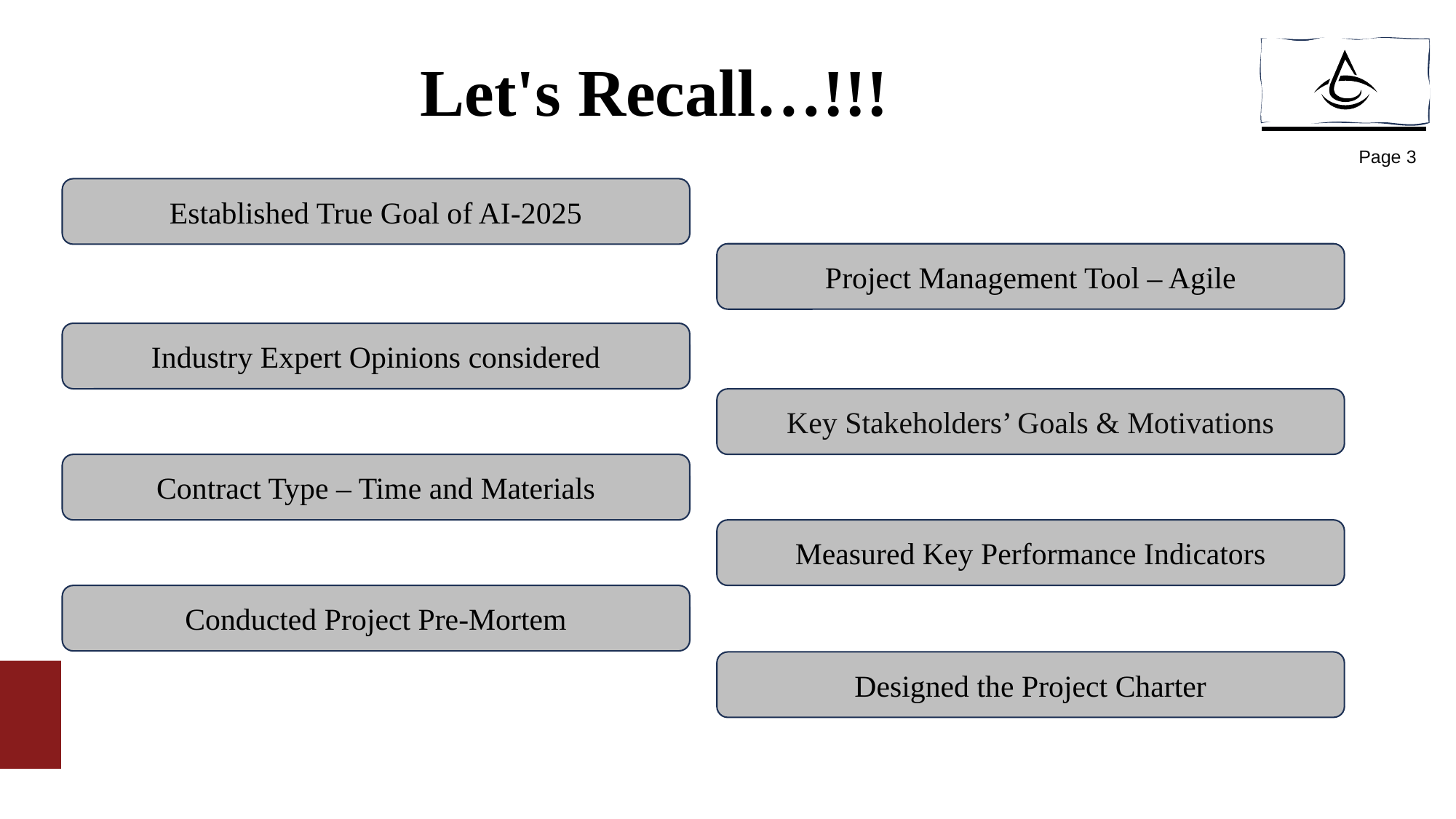

# Let's Recall…!!!

Page 3
Established True Goal of AI-2025
Project Management Tool – Agile
Industry Expert Opinions considered
Key Stakeholders’ Goals & Motivations
Contract Type – Time and Materials
Measured Key Performance Indicators
Conducted Project Pre-Mortem
Designed the Project Charter